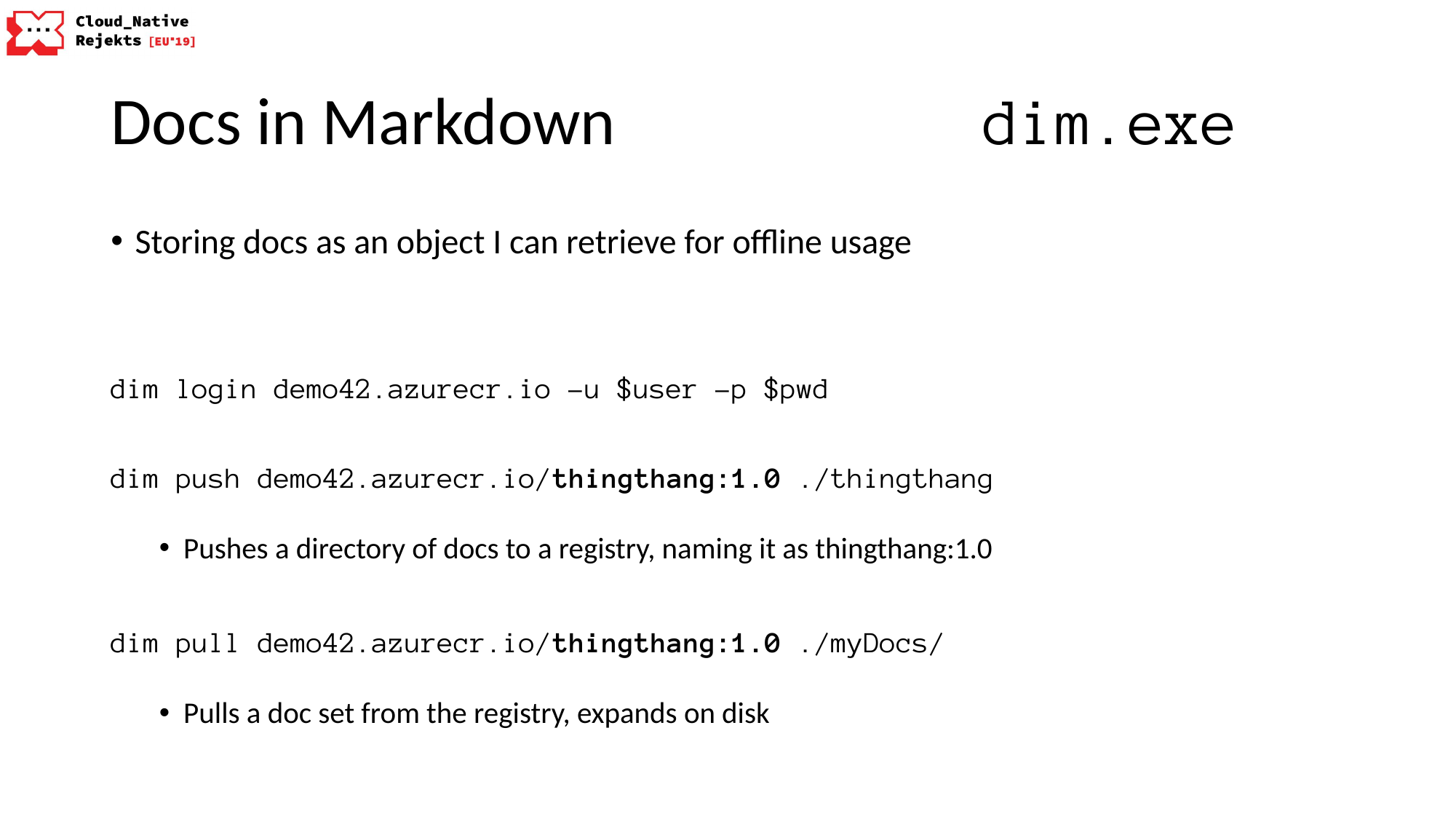

# Docs in Markdown  				dim.exe
Storing docs as an object I can retrieve for offline usage

dim login demo42.azurecr.io -u $user -p $pwd

dim push demo42.azurecr.io/thingthang:1.0 ./thingthang
Pushes a directory of docs to a registry, naming it as thingthang:1.0

dim pull demo42.azurecr.io/thingthang:1.0 ./myDocs/
Pulls a doc set from the registry, expands on disk